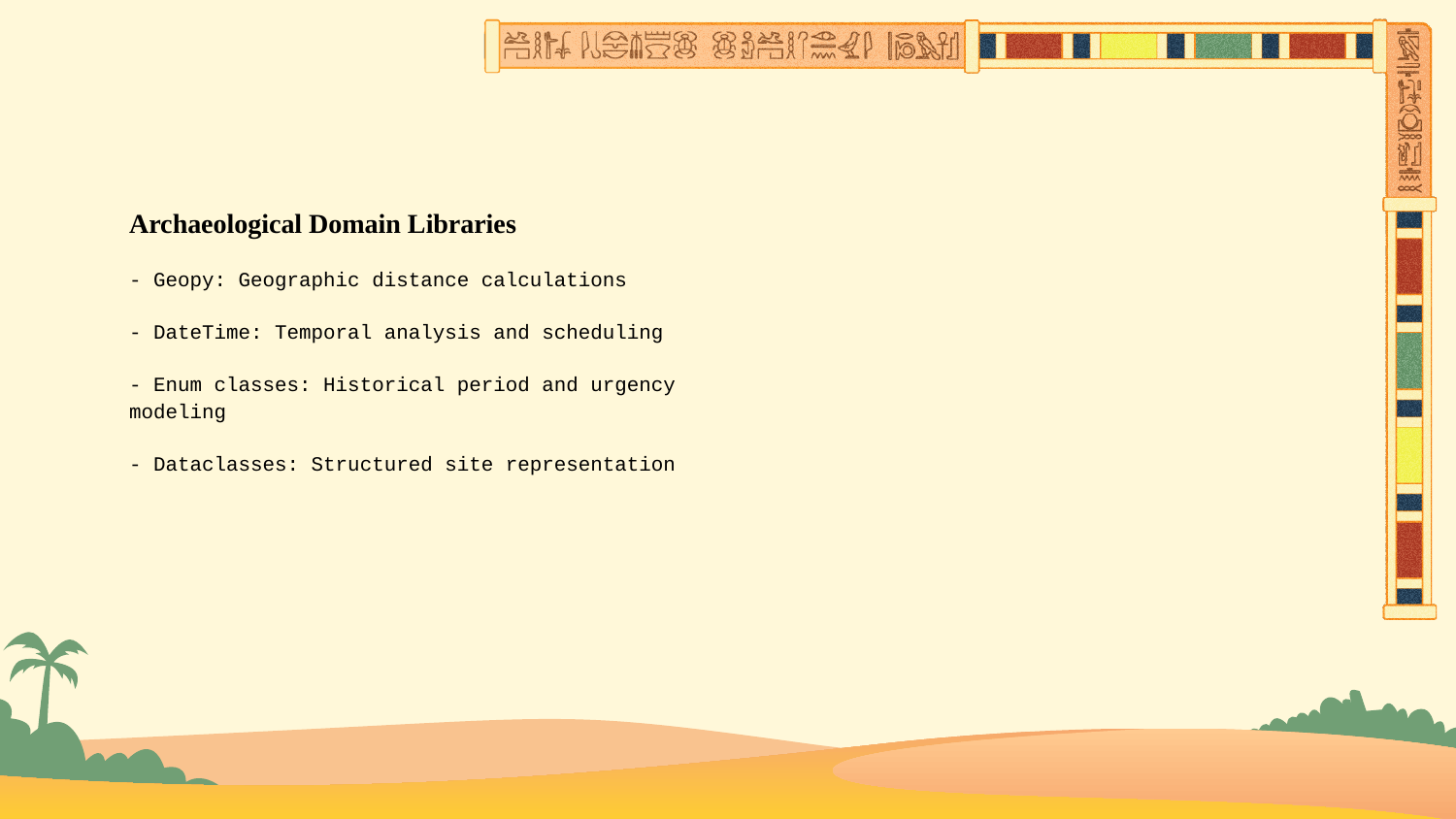

#
Archaeological Domain Libraries
- Geopy: Geographic distance calculations
- DateTime: Temporal analysis and scheduling
- Enum classes: Historical period and urgency modeling
- Dataclasses: Structured site representation